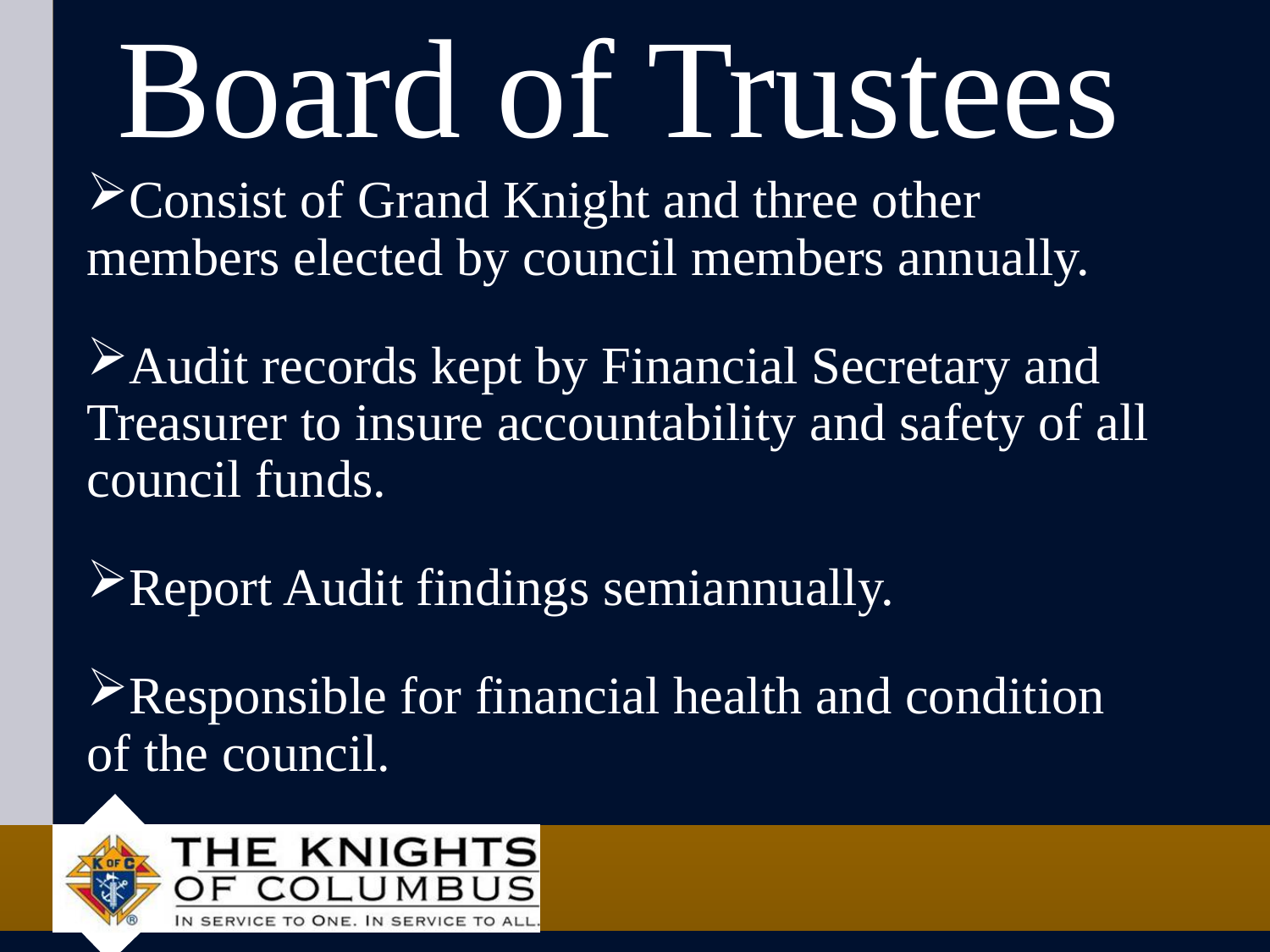

# Board of Trustees
Consist of Grand Knight and three other members elected by council members annually.

Audit records kept by Financial Secretary and Treasurer to insure accountability and safety of all council funds.

Report Audit findings semiannually.

Responsible for financial health and condition of the council.